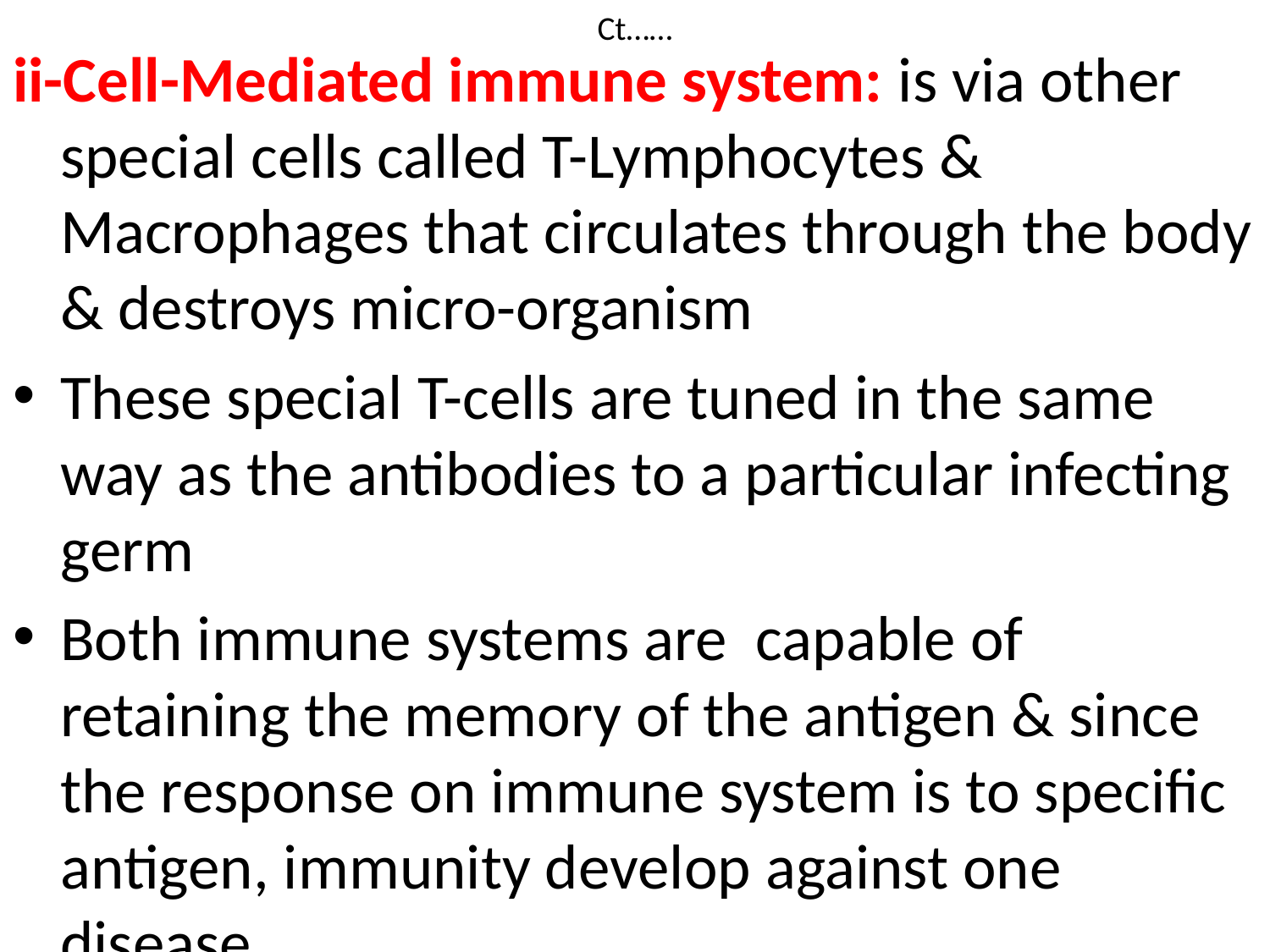

# Ct……
ii-Cell-Mediated immune system: is via other special cells called T-Lymphocytes & Macrophages that circulates through the body & destroys micro-organism
These special T-cells are tuned in the same way as the antibodies to a particular infecting germ
Both immune systems are  capable of retaining the memory of the antigen & since the response on immune system is to specific antigen, immunity develop against one disease..